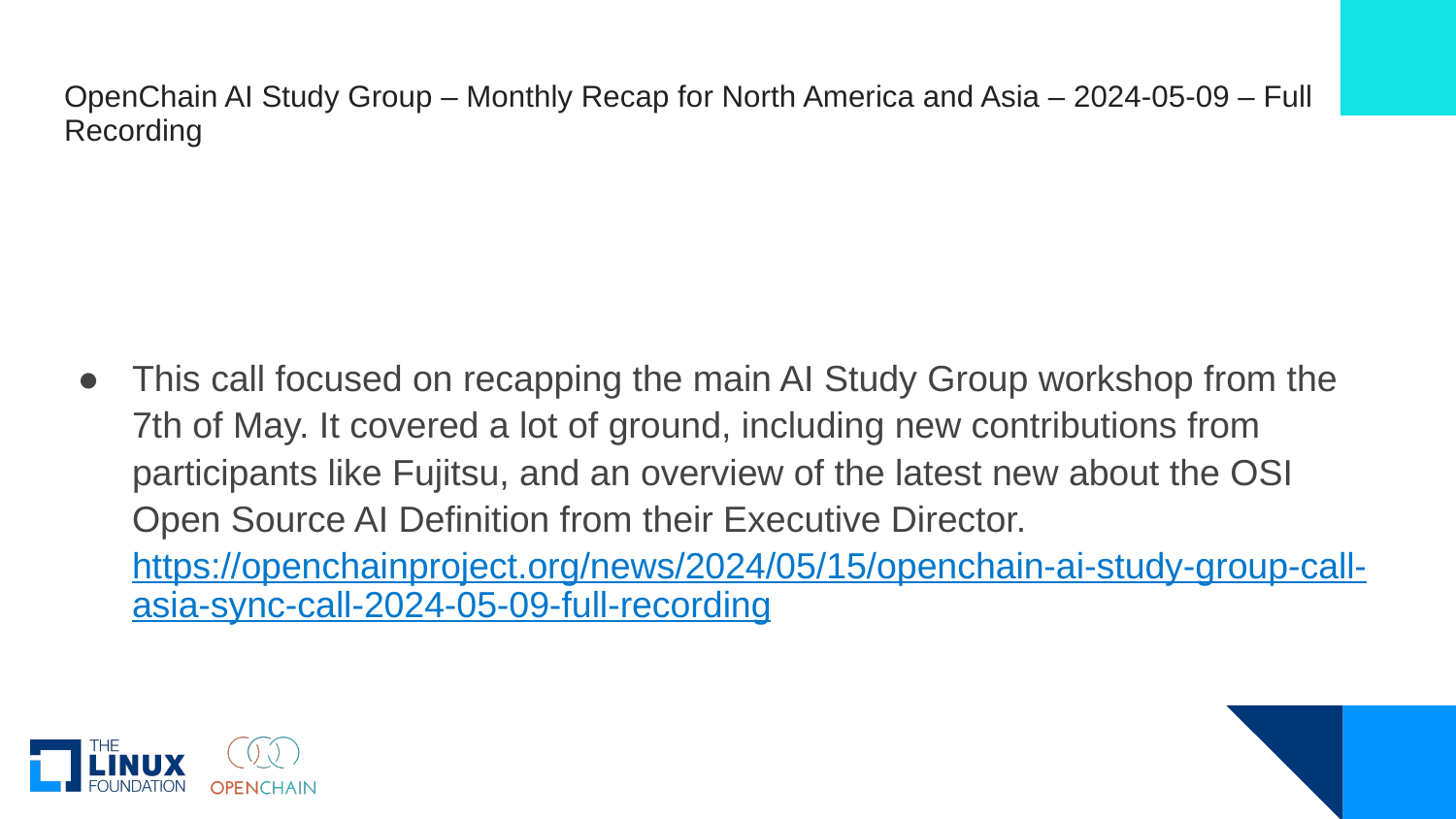

# OpenChain AI Study Group – Monthly Recap for North America and Asia – 2024-05-09 – Full Recording
This call focused on recapping the main AI Study Group workshop from the 7th of May. It covered a lot of ground, including new contributions from participants like Fujitsu, and an overview of the latest new about the OSI Open Source AI Definition from their Executive Director.
https://openchainproject.org/news/2024/05/15/openchain-ai-study-group-call-asia-sync-call-2024-05-09-full-recording